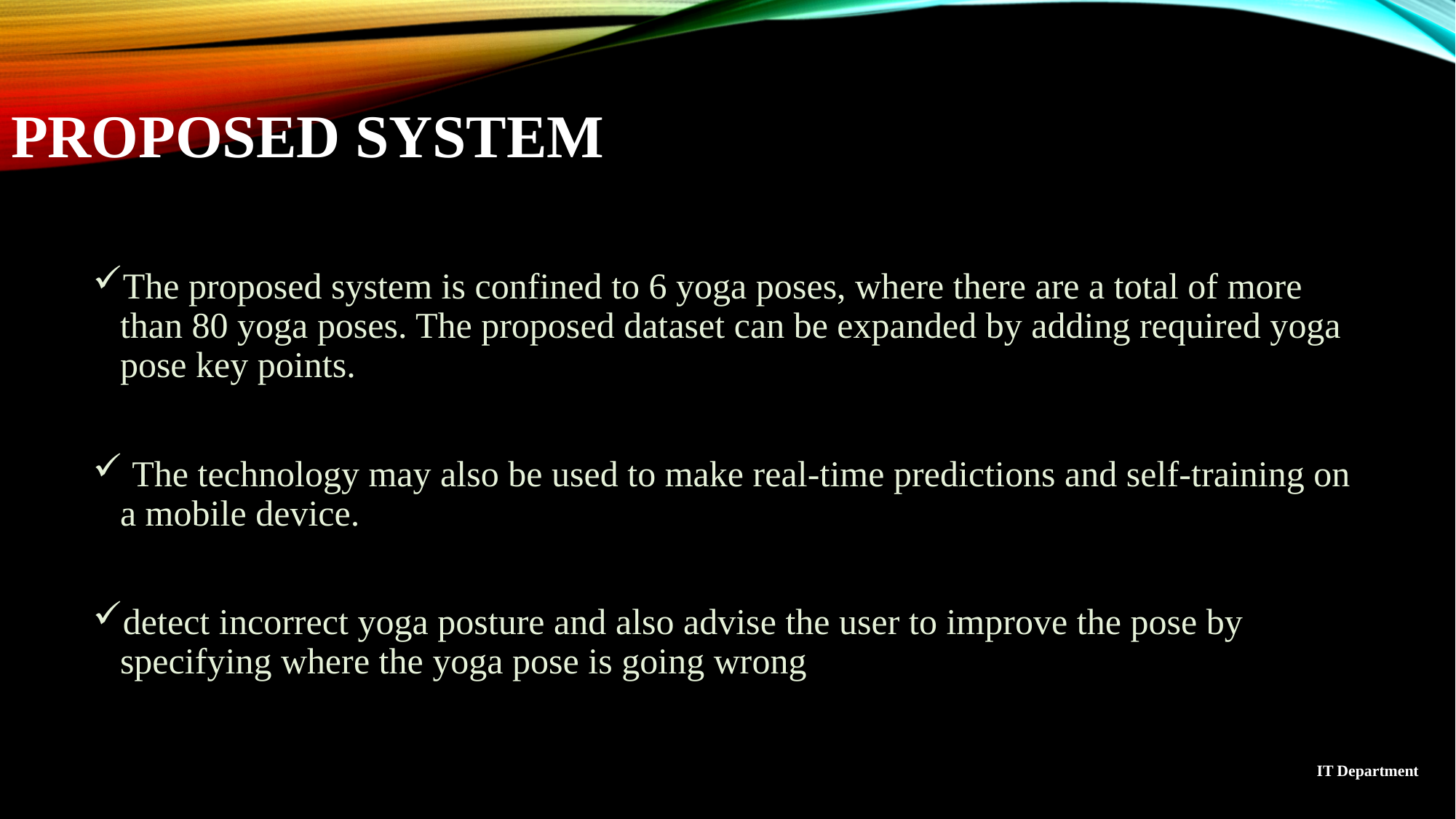

# Proposed system
The proposed system is confined to 6 yoga poses, where there are a total of more than 80 yoga poses. The proposed dataset can be expanded by adding required yoga pose key points.

 The technology may also be used to make real-time predictions and self-training on a mobile device.

detect incorrect yoga posture and also advise the user to improve the pose by specifying where the yoga pose is going wrong
IT Department